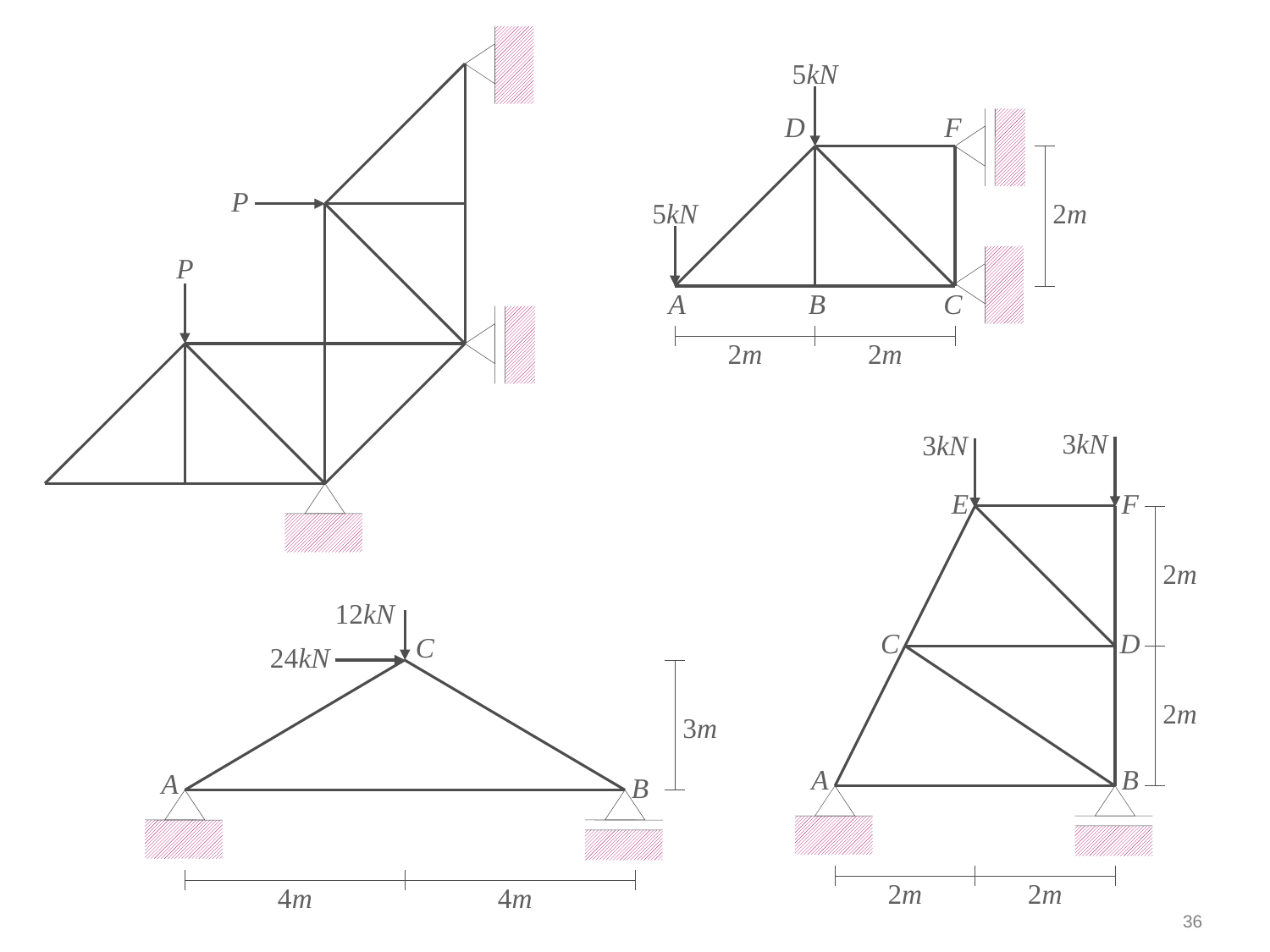

P
P

5kN
F
D

5kN
2m

C
A
B
2m
2m
3kN
3kN
E
F
2m
C
D
2m
A
B

2m
2m
12kN
C
24kN
3m
A
B

4m
4m